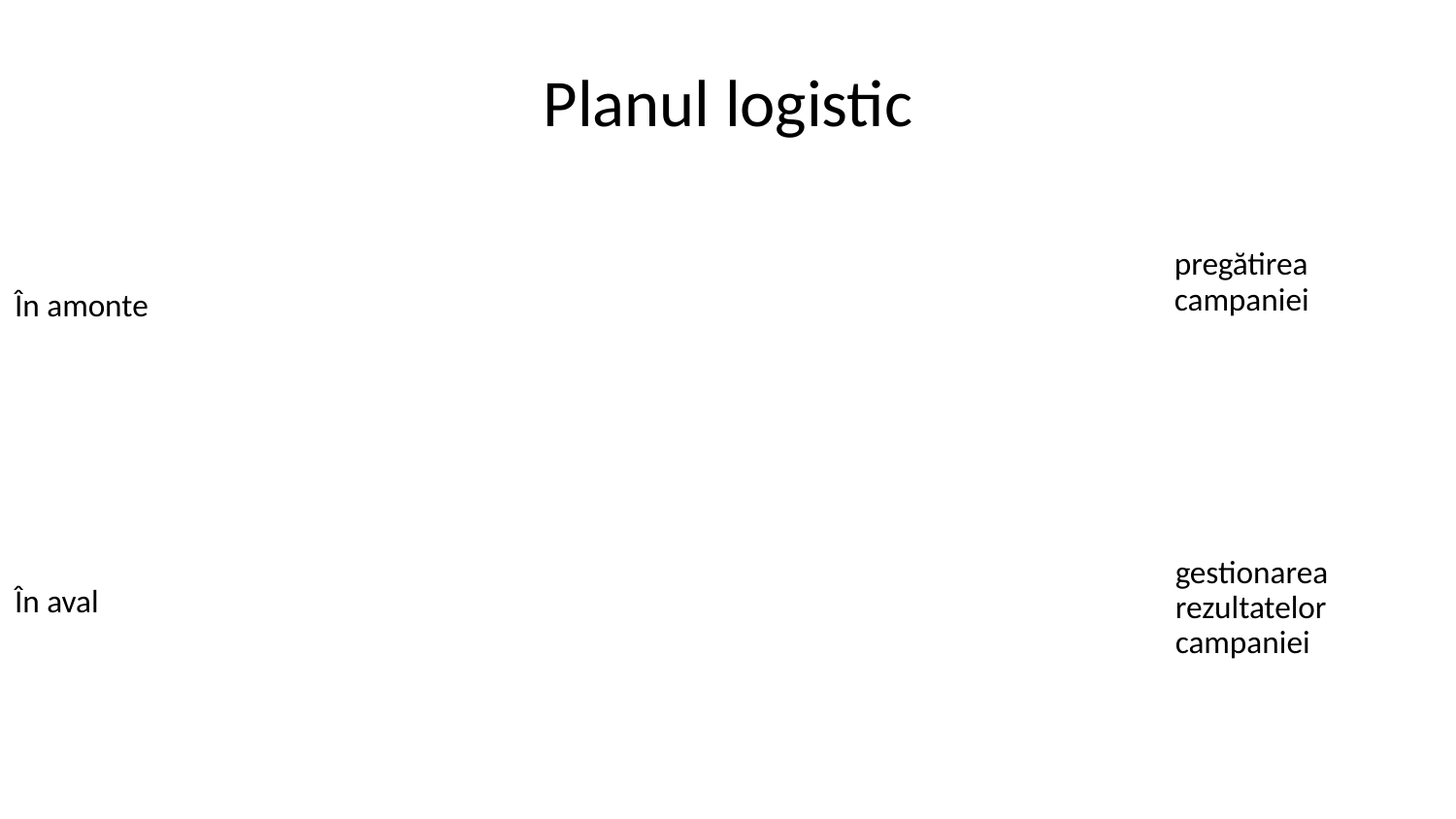

# Planul logistic
pregătirea campaniei
În amonte
gestionarea rezultatelor campaniei
În aval